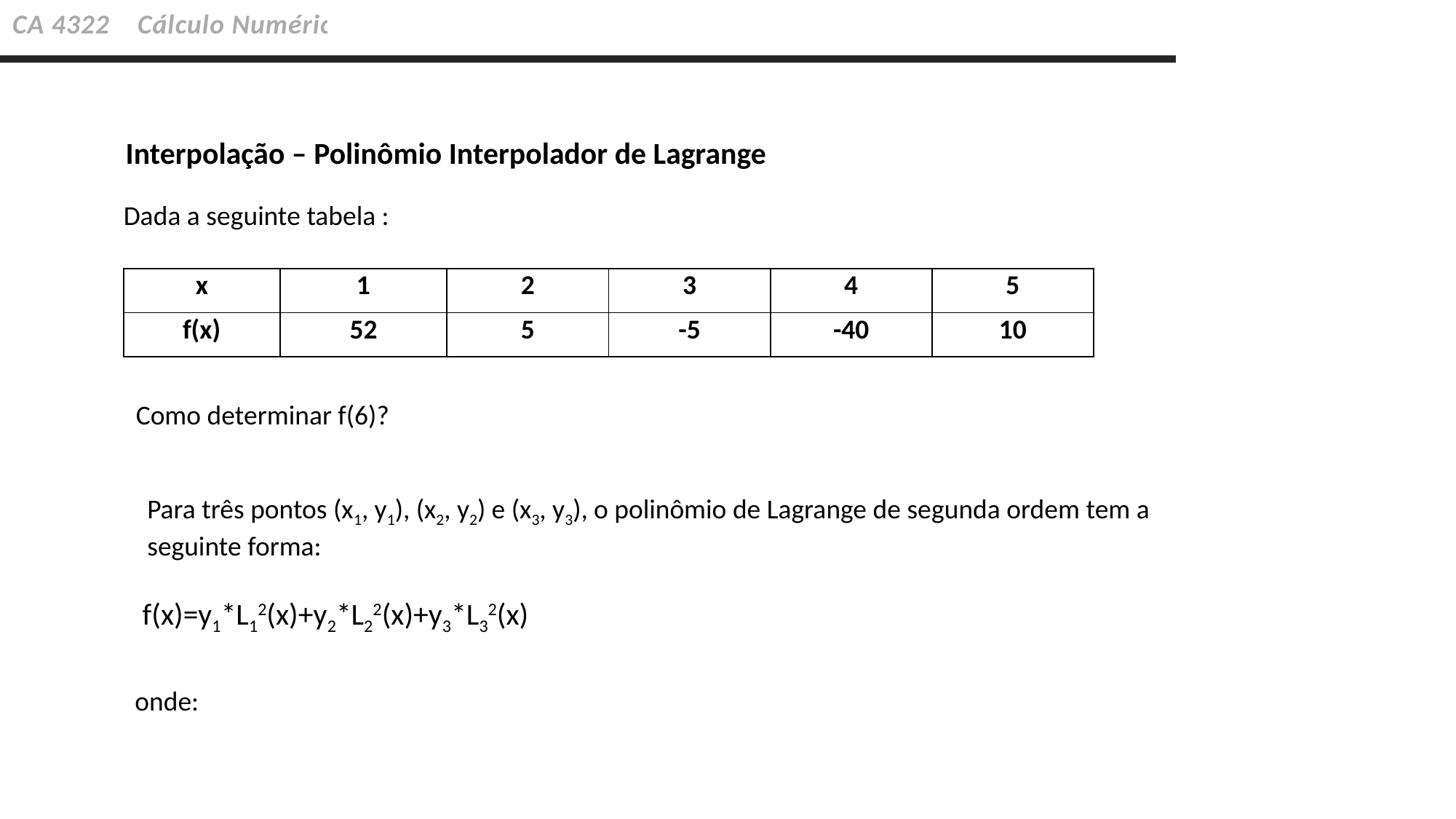

CA 4322    Cálculo Numérico
Interpolação – Polinômio Interpolador de Lagrange
Dada a seguinte tabela :
| x | 1 | 2 | 3 | 4 | 5 |
| --- | --- | --- | --- | --- | --- |
| f(x) | 52 | 5 | -5 | -40 | 10 |
Como determinar f(6)?
Para três pontos (x1, y1), (x2, y2) e (x3, y3), o polinômio de Lagrange de segunda ordem tem a
seguinte forma:
f(x)=y1*L12(x)+y2*L22(x)+y3*L32(x)
onde: